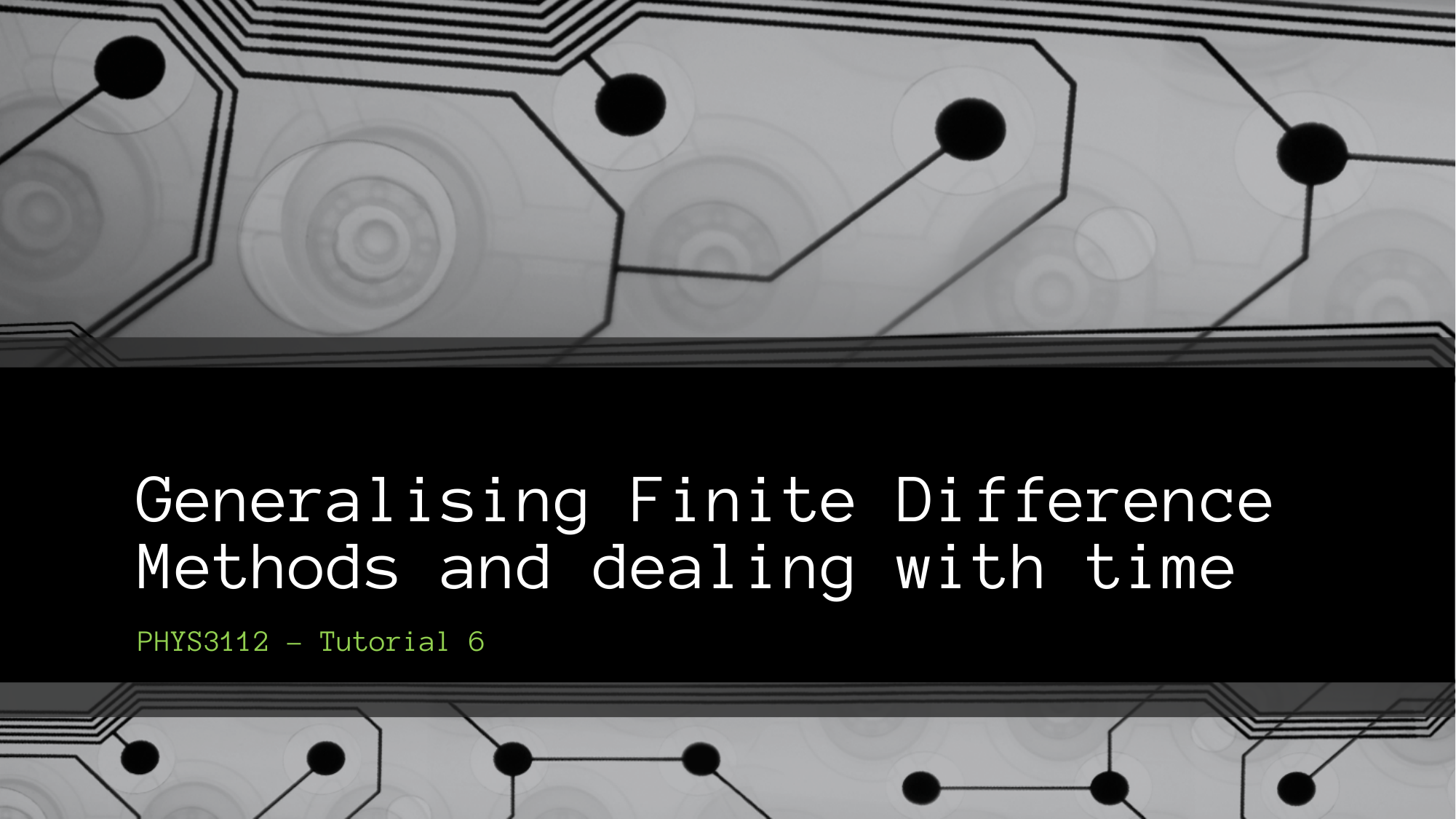

# Generalising Finite Difference Methods and dealing with time
PHYS3112 – Tutorial 6